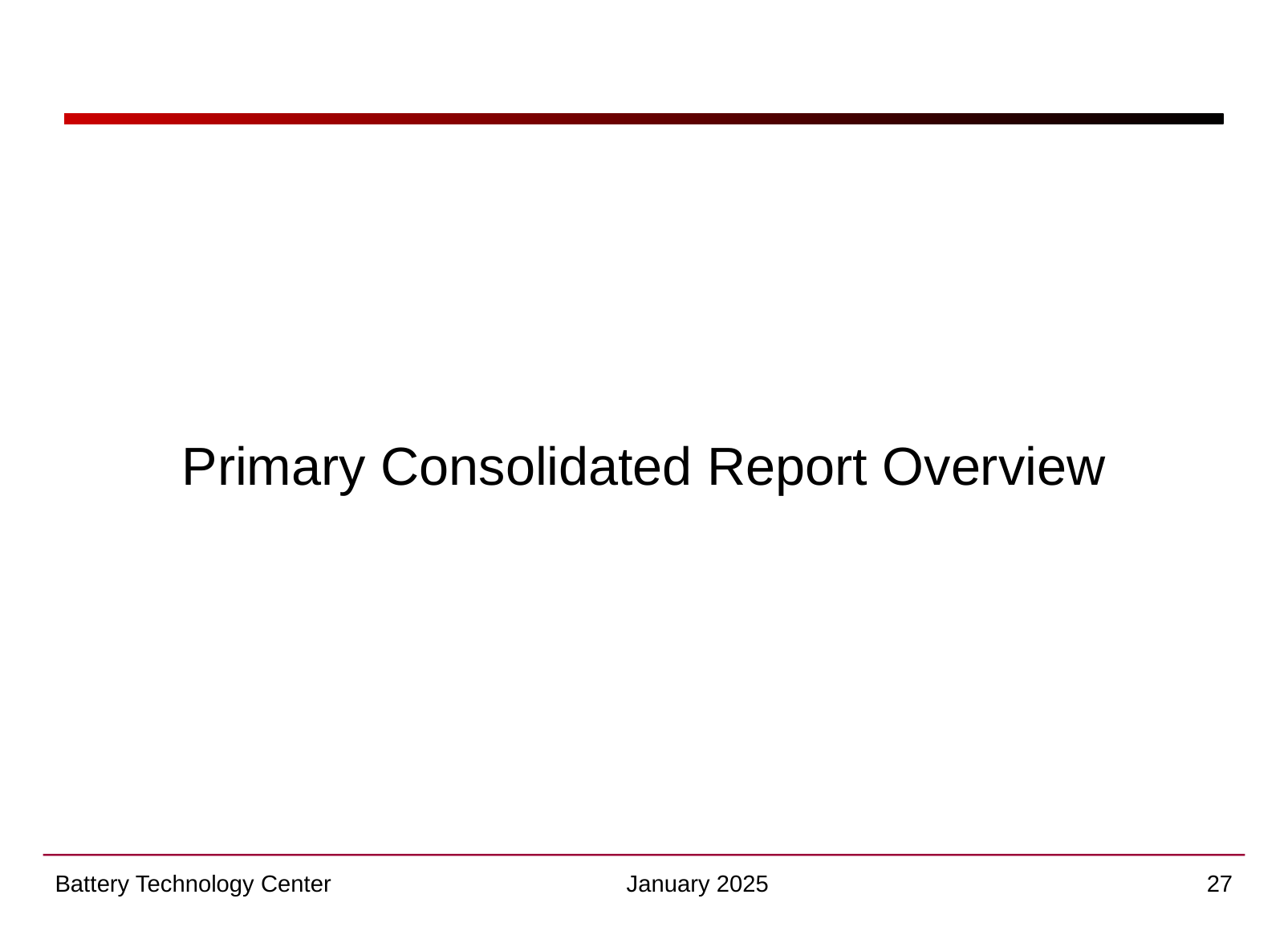

Primary Consolidated Report Overview
Battery Technology Center
January 2025
27